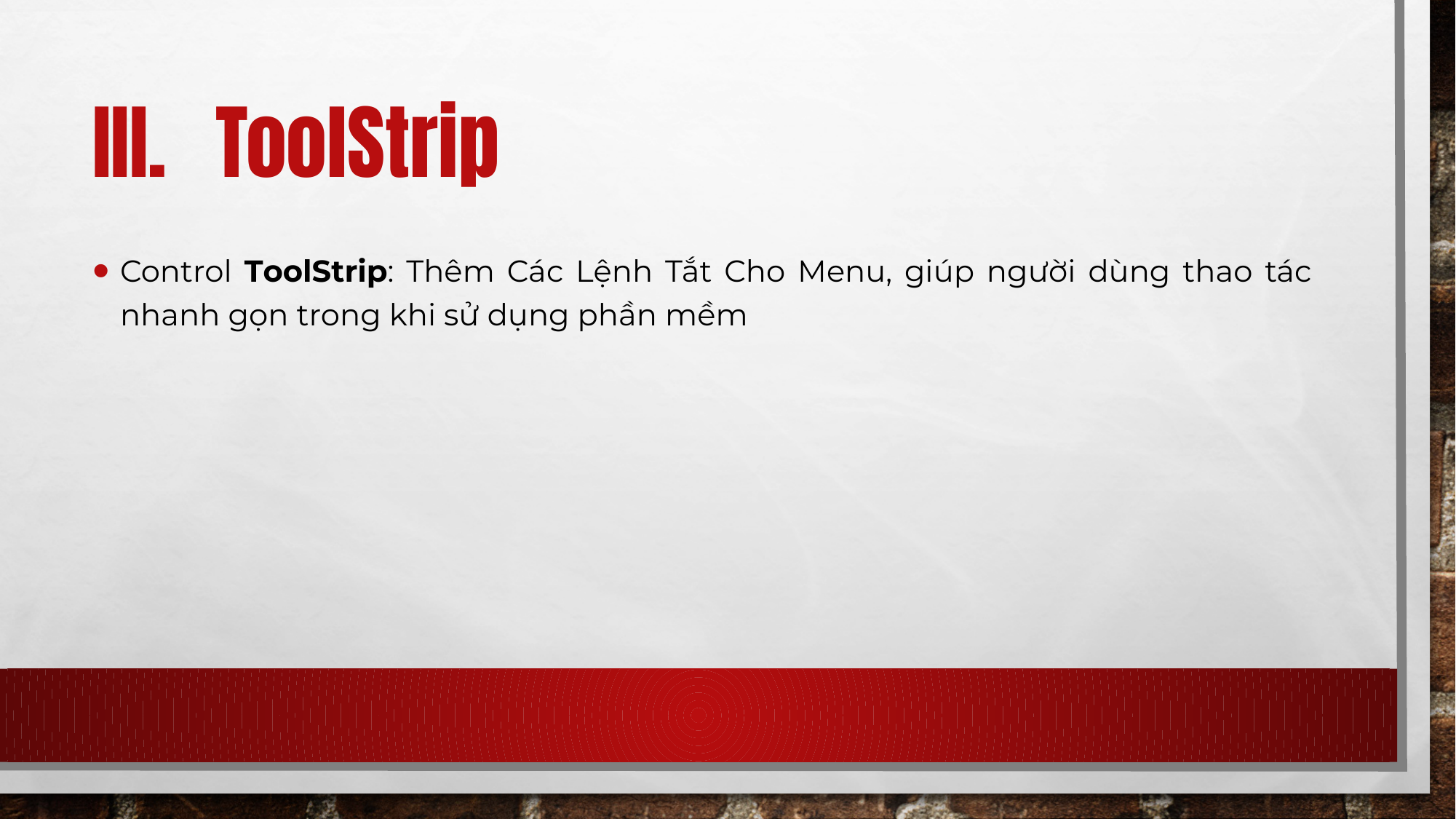

# ToolStrip
Control ToolStrip: Thêm Các Lệnh Tắt Cho Menu, giúp người dùng thao tác nhanh gọn trong khi sử dụng phần mềm